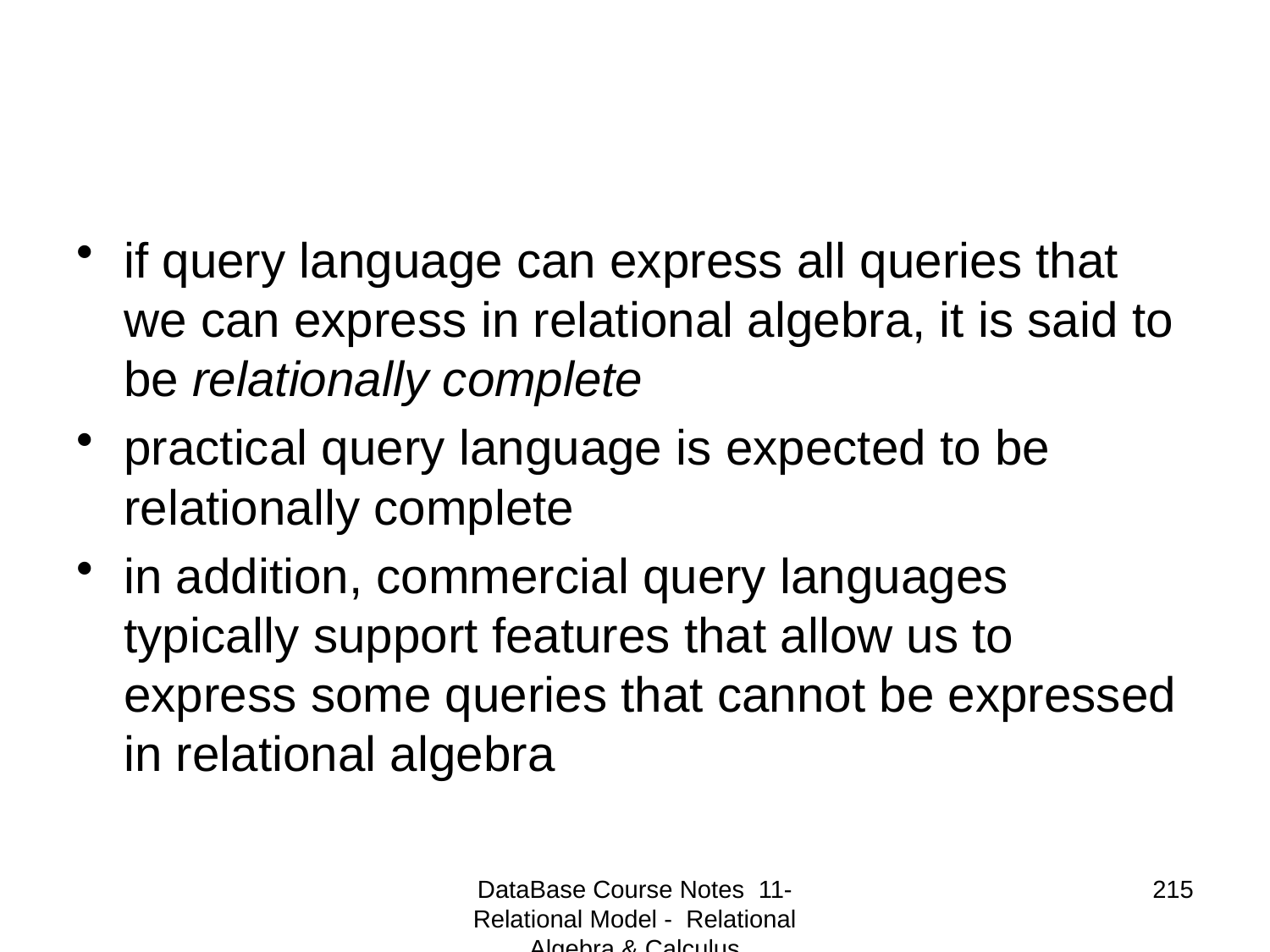

#
if query language can express all queries that we can express in relational algebra, it is said to be relationally complete
practical query language is expected to be relationally complete
in addition, commercial query languages typically support features that allow us to express some queries that cannot be expressed in relational algebra
DataBase Course Notes  11- Relational Model -  Relational Algebra & Calculus
215